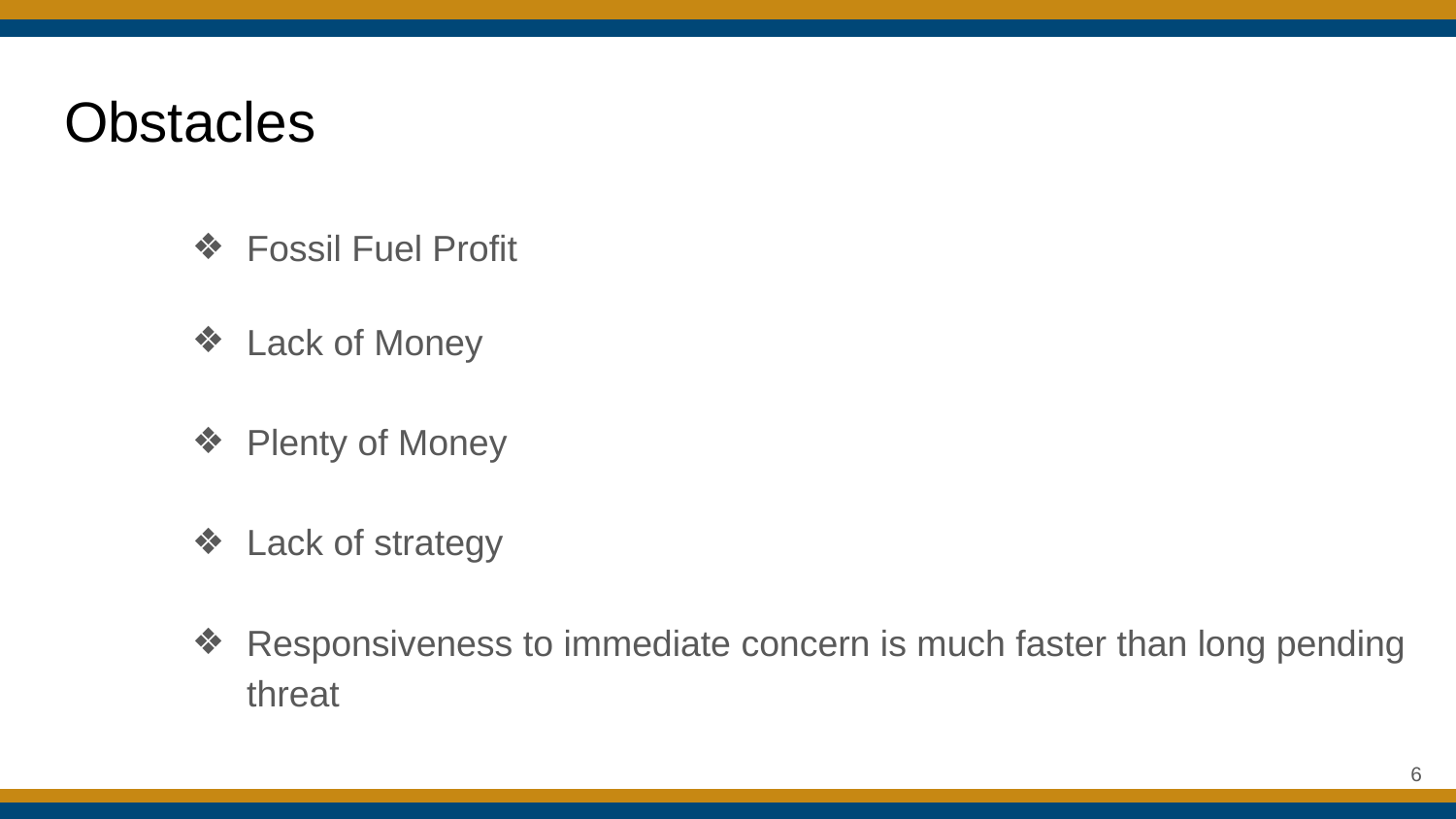

# Obstacles
Fossil Fuel Profit
Lack of Money
Plenty of Money
Lack of strategy
Responsiveness to immediate concern is much faster than long pending threat

6